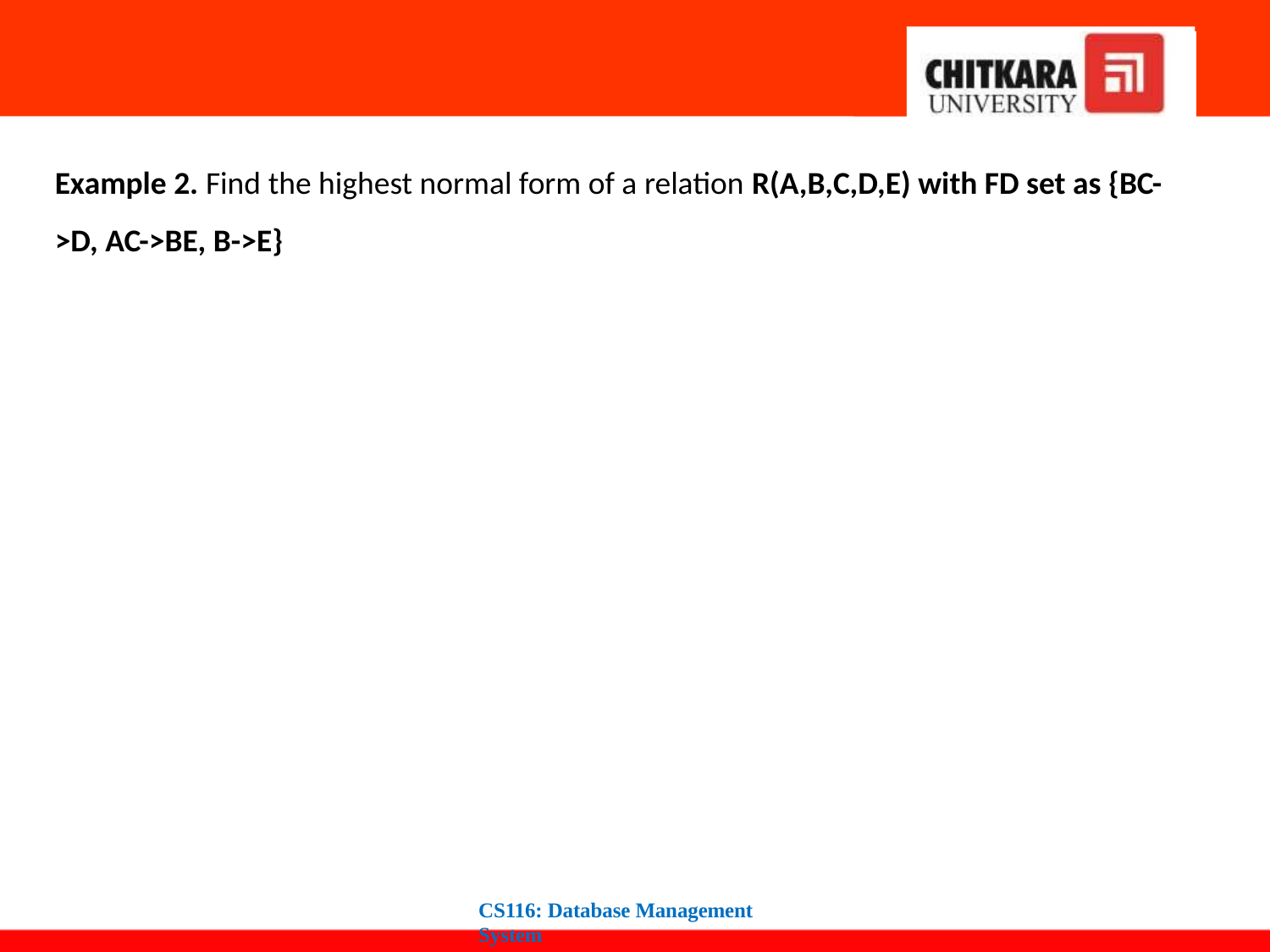

Example 2. Find the highest normal form of a relation R(A,B,C,D,E) with FD set as {BC->D, AC->BE, B->E}
CS116: Database Management System